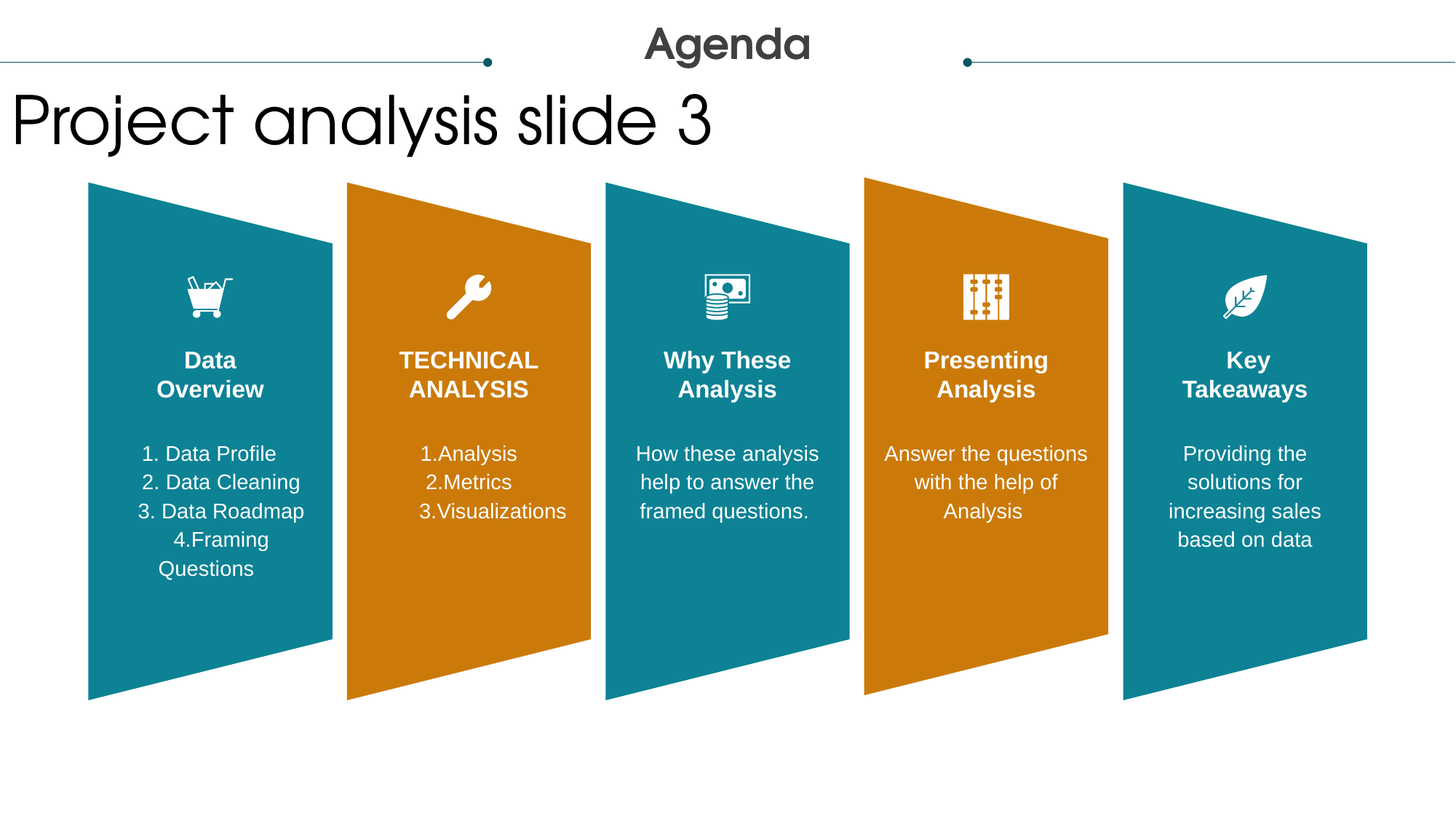

Agenda
Project analysis slide 3

Data Overview
TECHNICAL ANALYSIS
Why These Analysis
Presenting Analysis
 Key Takeaways
1. Data Profile
    2. Data Cleaning
    3. Data Roadmap
    4.Framing Questions
1.Analysis
2.Metrics
         3.Visualizations
How these analysis help to answer the framed questions.
Answer the questions with the help of Analysis
Providing the solutions for increasing sales based on data